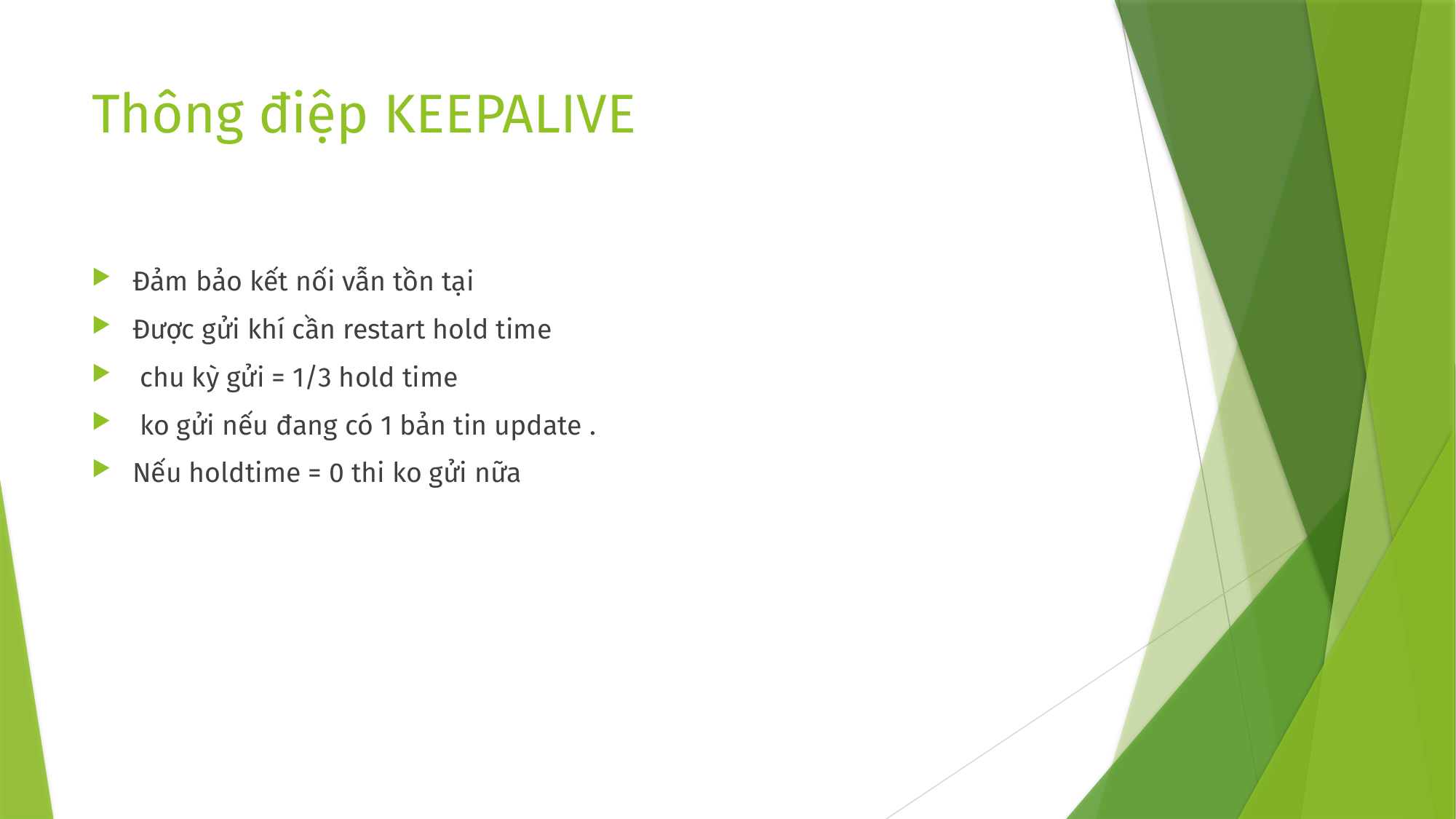

# Thông điệp KEEPALIVE
Đảm bảo kết nối vẫn tồn tại
Được gửi khí cần restart hold time
 chu kỳ gửi = 1/3 hold time
 ko gửi nếu đang có 1 bản tin update .
Nếu holdtime = 0 thi ko gửi nữa